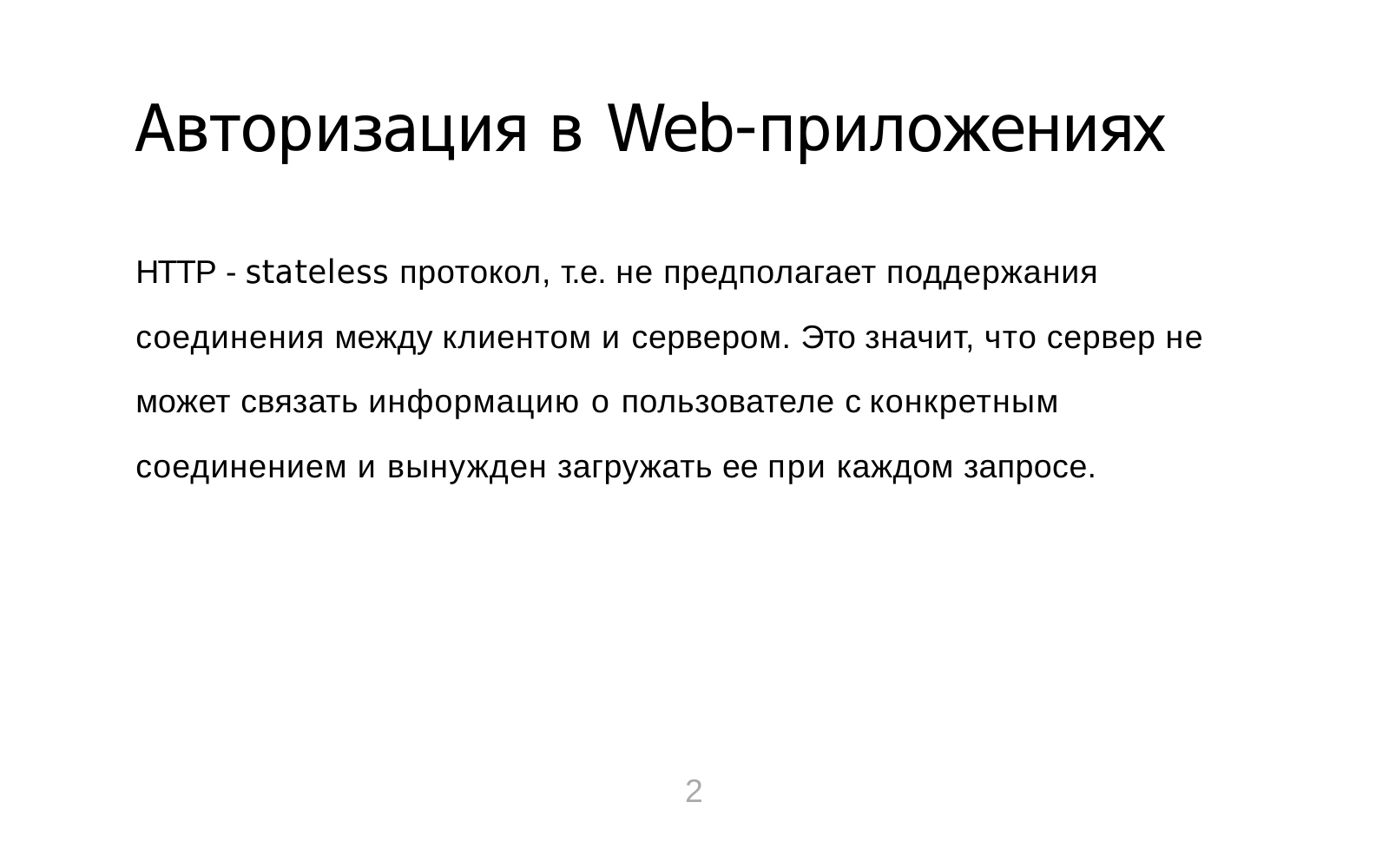

# Авторизация в Web-приложениях
HTTP - stateless протокол, т.е. не предполагает поддержания
соединения между клиентом и сервером. Это значит, что сервер не  может связать информацию о пользователе с конкретным  соединением и вынужден загружать ее при каждом запросе.
2